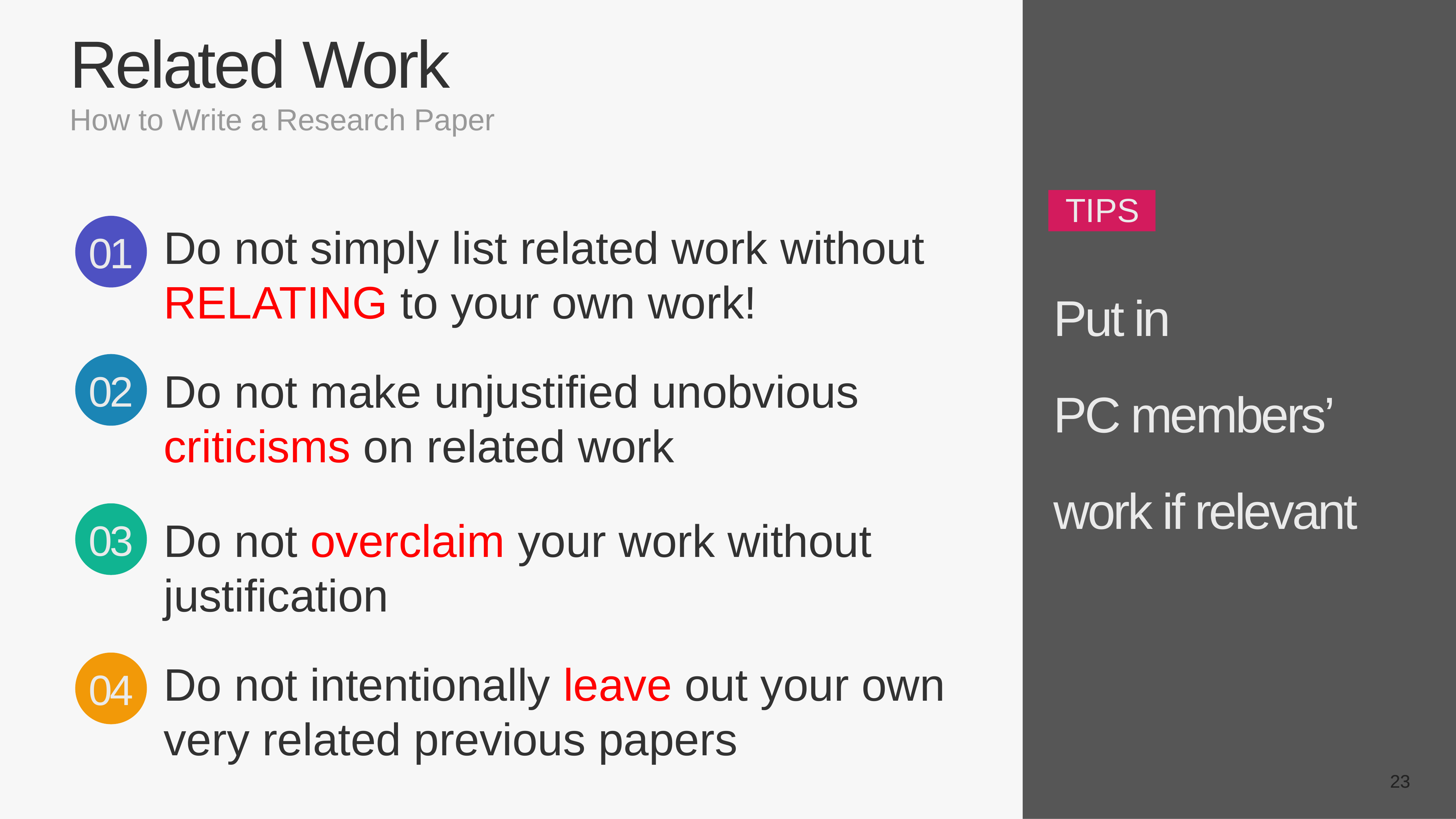

Related Work
How to Write a Research Paper
TIPS
Do not simply list related work without RELATING to your own work!
01
Put in
PC members’ work if relevant
02
Do not make unjustified unobvious criticisms on related work
03
Do not overclaim your work without justification
04
Do not intentionally leave out your own very related previous papers
23
23